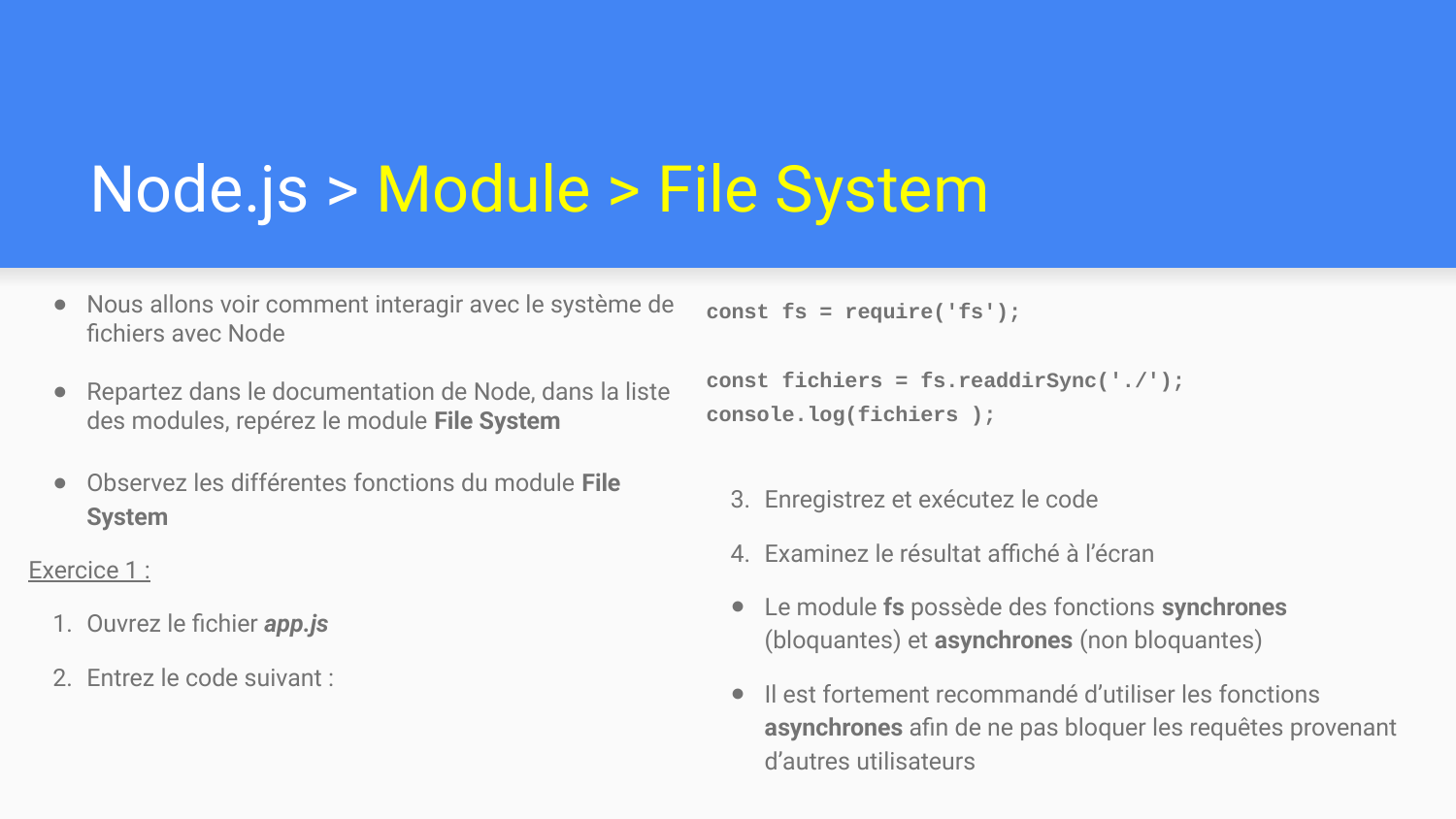

# Node.js > Module > File System
Nous allons voir comment interagir avec le système de fichiers avec Node

Repartez dans le documentation de Node, dans la liste des modules, repérez le module File System

Observez les différentes fonctions du module File System
Exercice 1 :
Ouvrez le fichier app.js
Entrez le code suivant :

const fs = require('fs');

const fichiers = fs.readdirSync('./');
console.log(fichiers );

Enregistrez et exécutez le code
Examinez le résultat affiché à l’écran
Le module fs possède des fonctions synchrones (bloquantes) et asynchrones (non bloquantes)
Il est fortement recommandé d’utiliser les fonctions asynchrones afin de ne pas bloquer les requêtes provenant d’autres utilisateurs